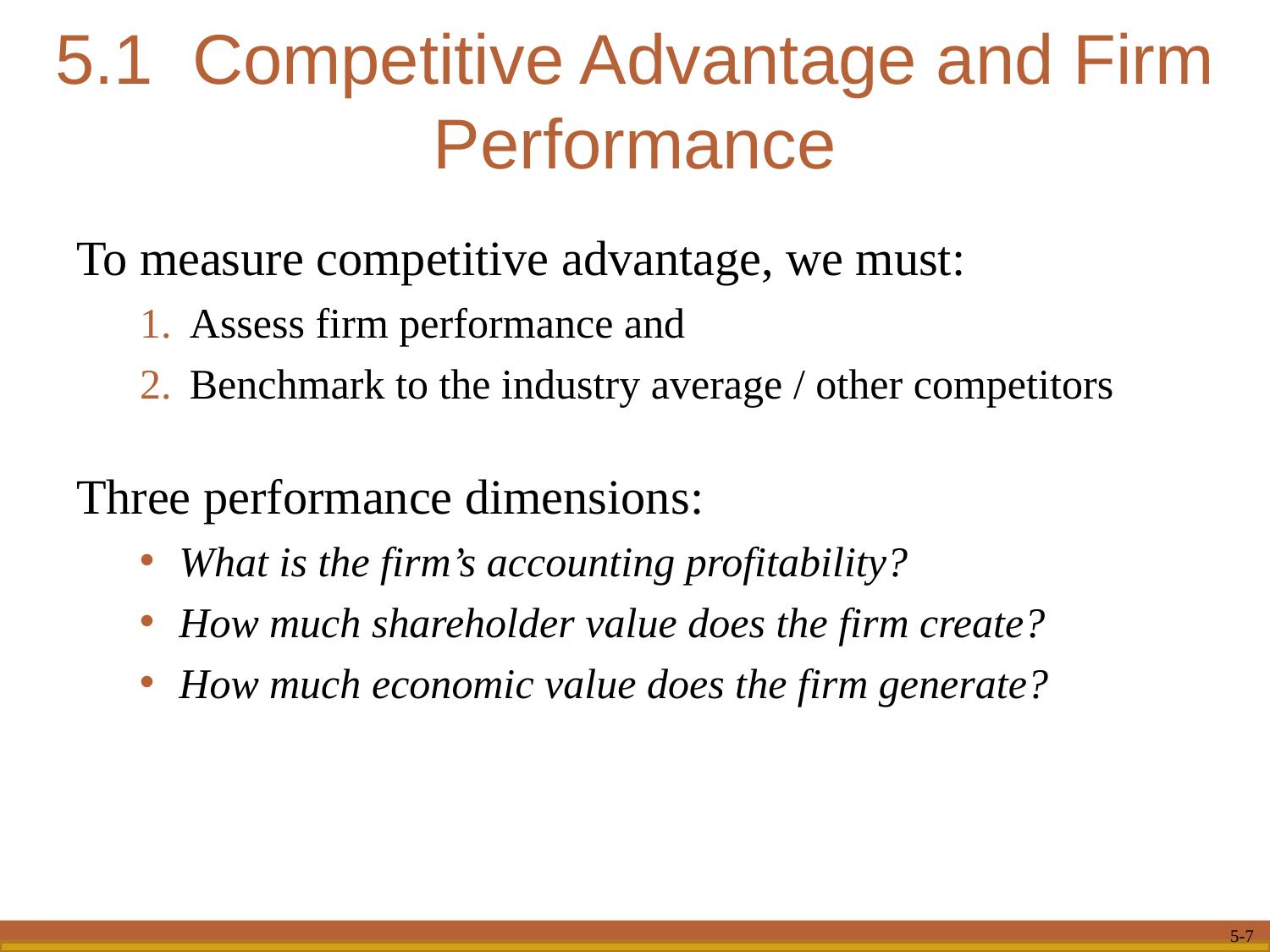

# 5.1  Competitive Advantage and Firm Performance
To measure competitive advantage, we must:
 Assess firm performance and
 Benchmark to the industry average / other competitors

Three performance dimensions:
What is the firm’s accounting profitability?
How much shareholder value does the firm create?
How much economic value does the firm generate?